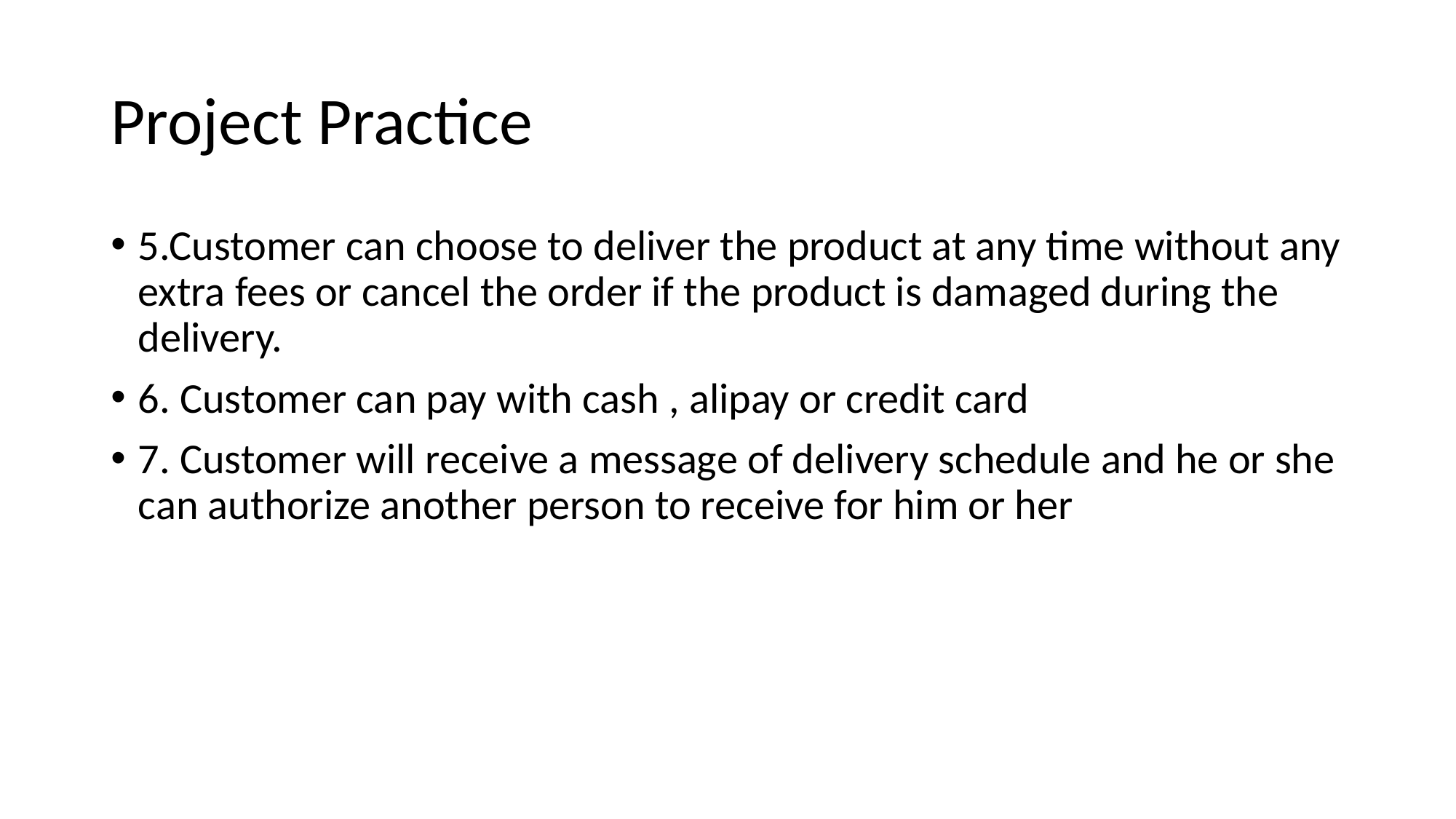

# Project Practice
5.Customer can choose to deliver the product at any time without any extra fees or cancel the order if the product is damaged during the delivery.
6. Customer can pay with cash , alipay or credit card
7. Customer will receive a message of delivery schedule and he or she can authorize another person to receive for him or her